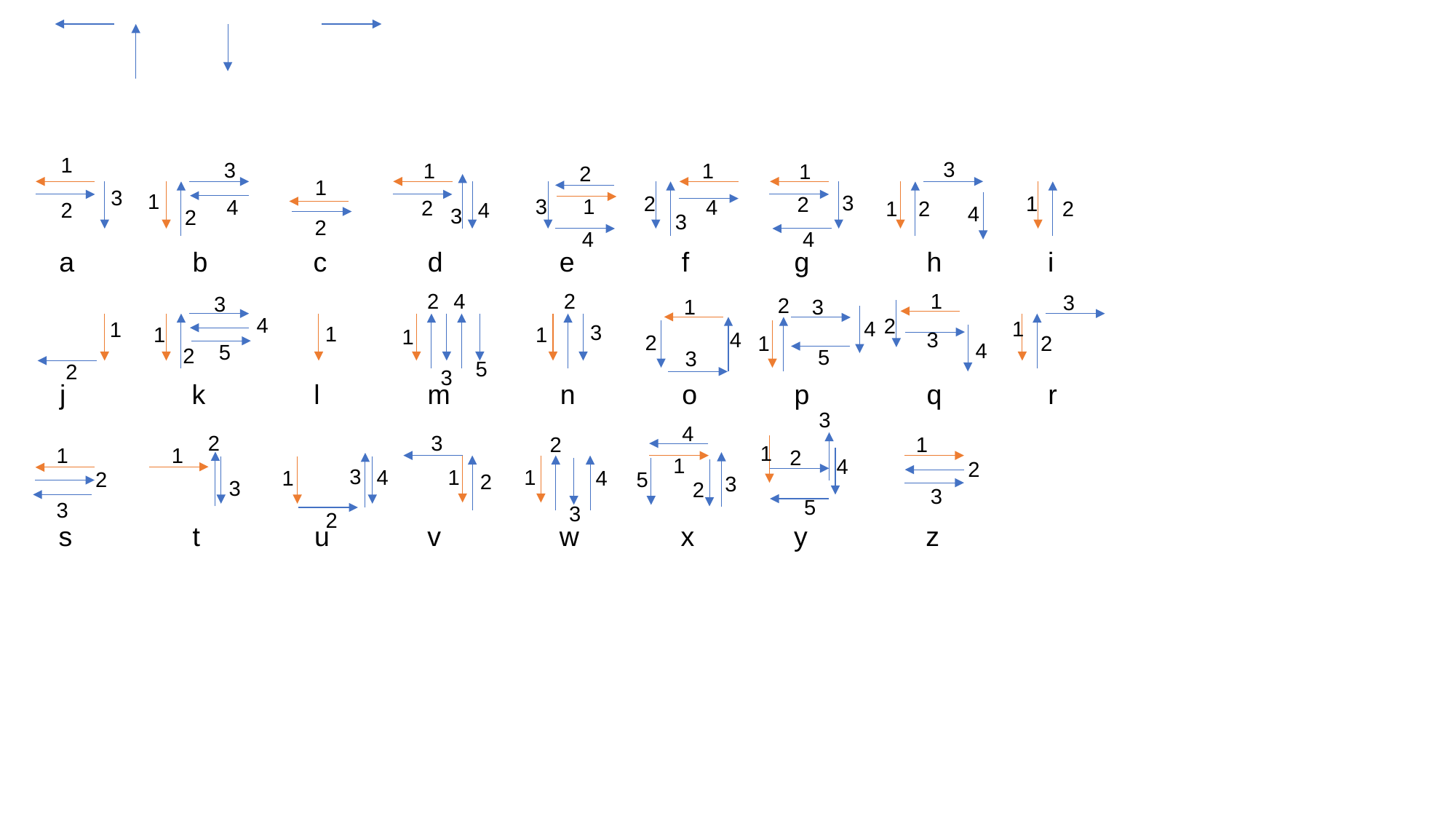

1
3
3
1
1
1
2
1
3
1
3
2
1
2
3
1
4
4
2
1
2
2
4
2
4
3
2
3
2
4
4
a
b
c
d
e
f
g
h
i
4
1
2
2
3
3
2
1
3
4
2
4
1
1
3
1
1
1
1
3
4
2
1
2
4
5
2
5
3
5
2
3
j
k
l
m
n
o
p
q
r
3
4
2
3
2
1
1
1
1
2
1
4
2
3
4
1
1
1
4
2
5
2
3
3
2
3
5
3
3
2
s
t
u
v
w
x
y
z